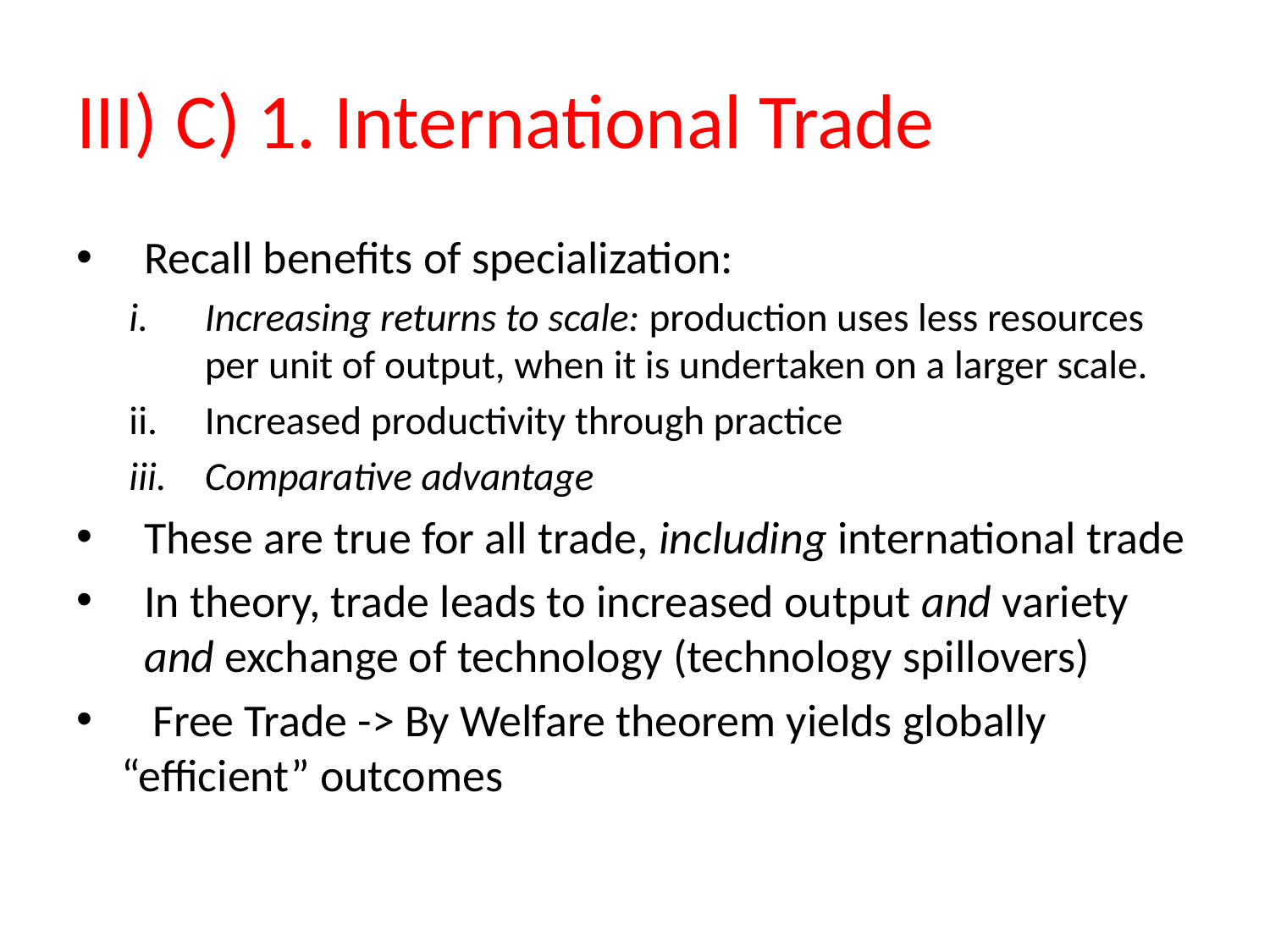

# III) C) 1. International Trade
Recall benefits of specialization:
Increasing returns to scale: production uses less resources per unit of output, when it is undertaken on a larger scale.
Increased productivity through practice
Comparative advantage
These are true for all trade, including international trade
In theory, trade leads to increased output and variety and exchange of technology (technology spillovers)
   Free Trade -> By Welfare theorem yields globally “efficient” outcomes